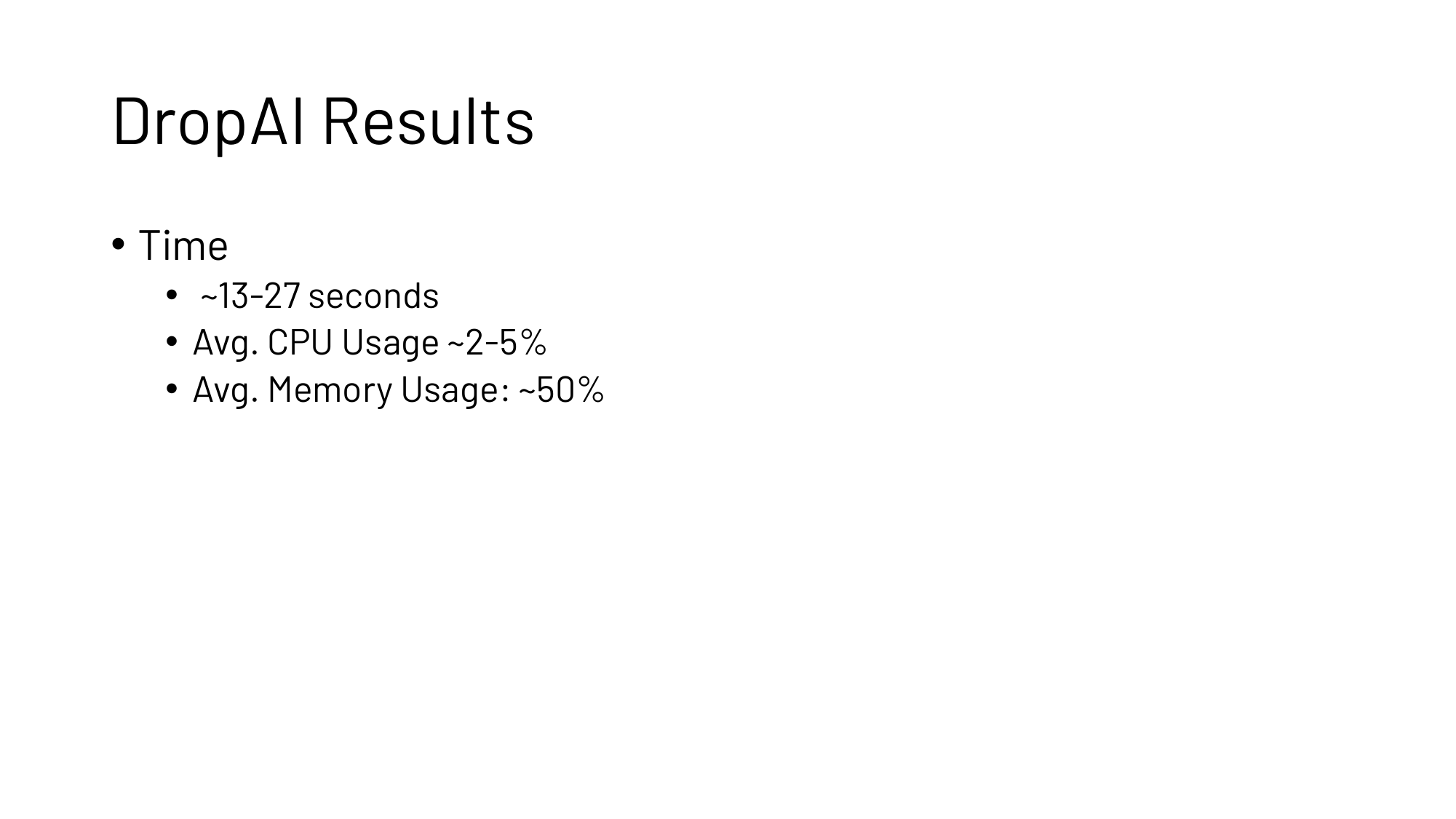

# DropAI Results
Time
 ~13-27 seconds
Avg. CPU Usage ~2-5%
Avg. Memory Usage: ~50%